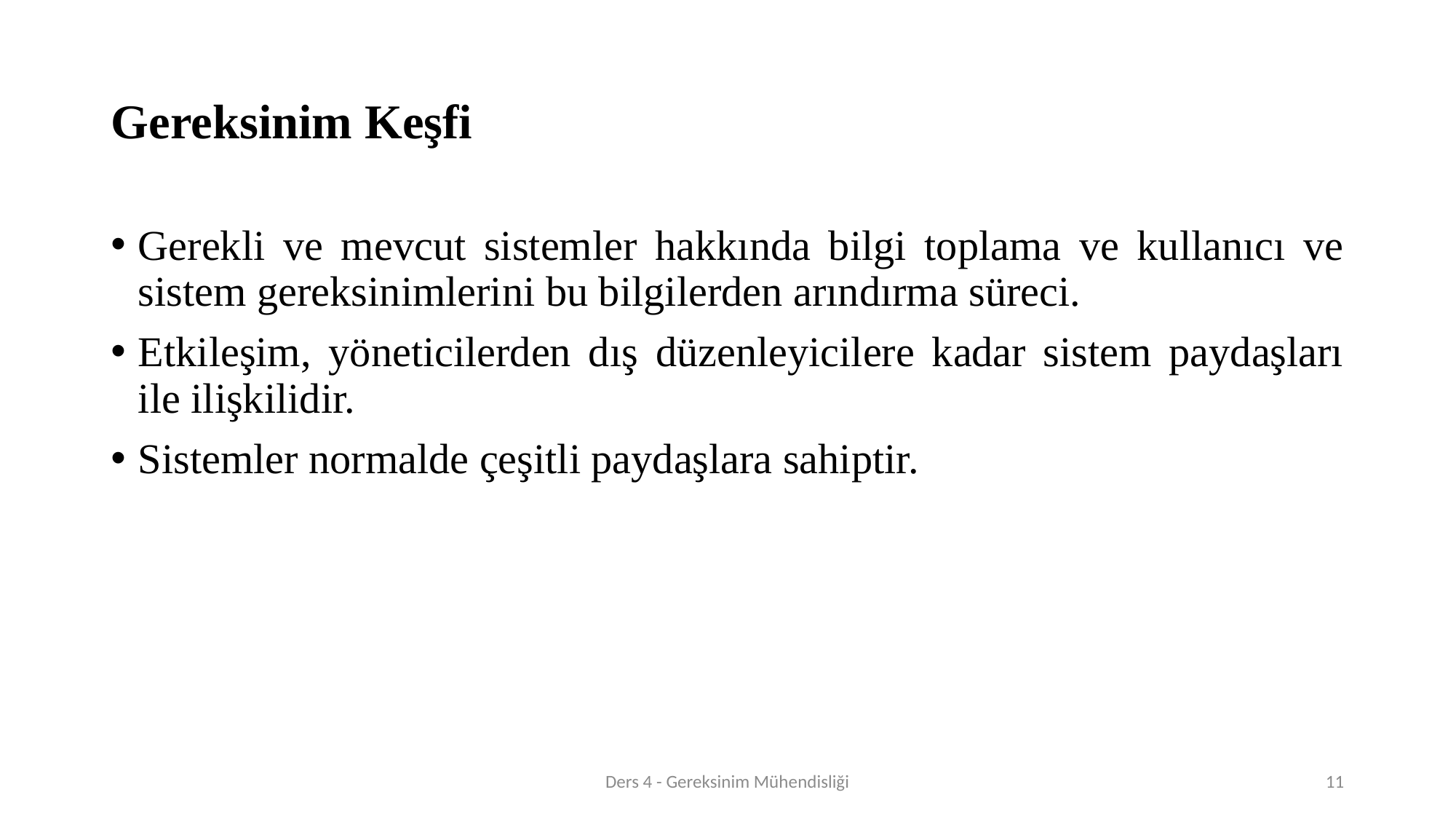

# Gereksinim Keşfi
Gerekli ve mevcut sistemler hakkında bilgi toplama ve kullanıcı ve sistem gereksinimlerini bu bilgilerden arındırma süreci.
Etkileşim, yöneticilerden dış düzenleyicilere kadar sistem paydaşları ile ilişkilidir.
Sistemler normalde çeşitli paydaşlara sahiptir.
Ders 4 - Gereksinim Mühendisliği
11